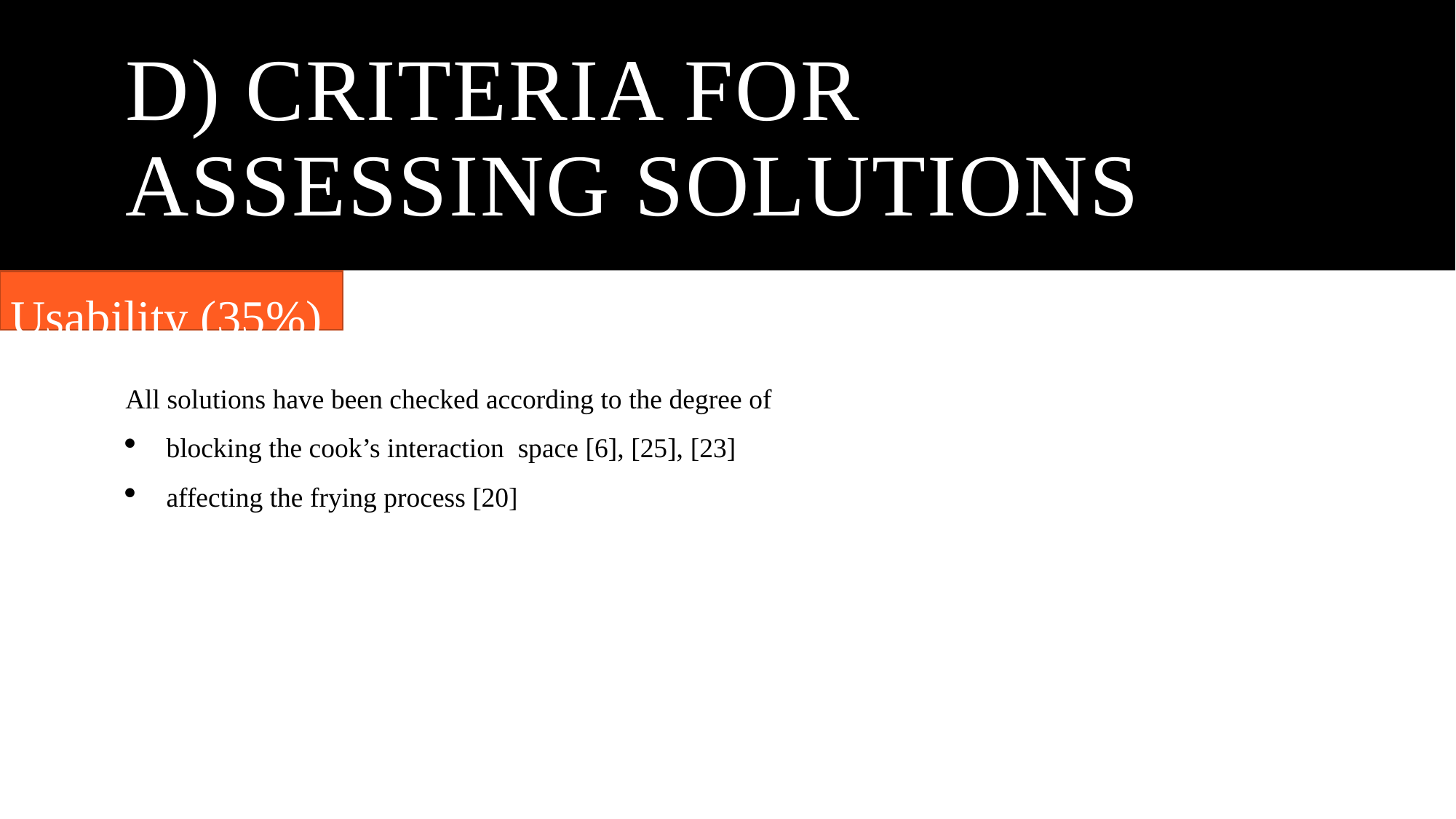

# D) Criterıa for assessing solutions
Usability (35%)
All solutions have been checked according to the degree of
blocking the cook’s interaction  space [6], [25], [23]
affecting the frying process [20]